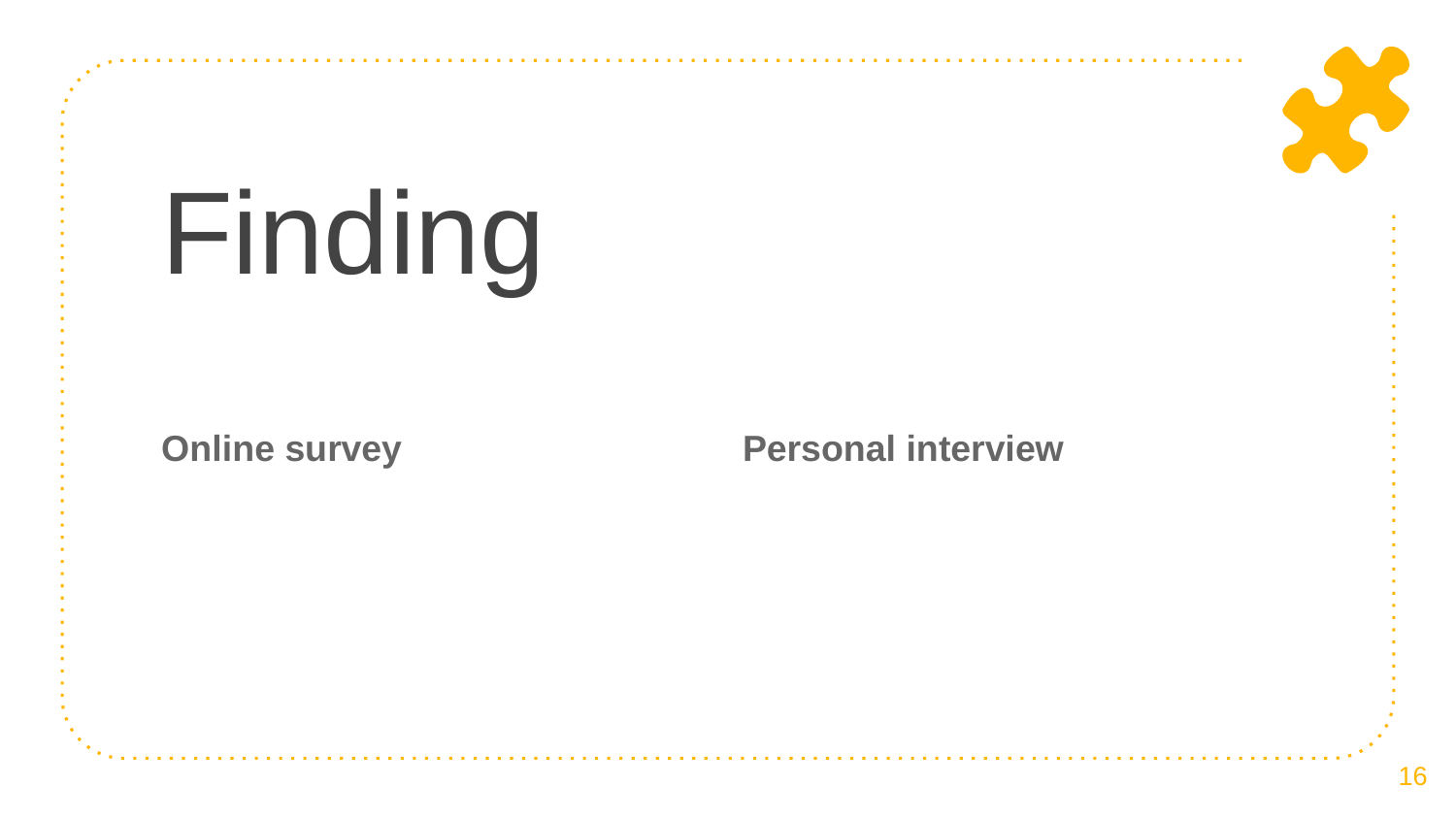

# Finding
Online survey
​Personal interview

16